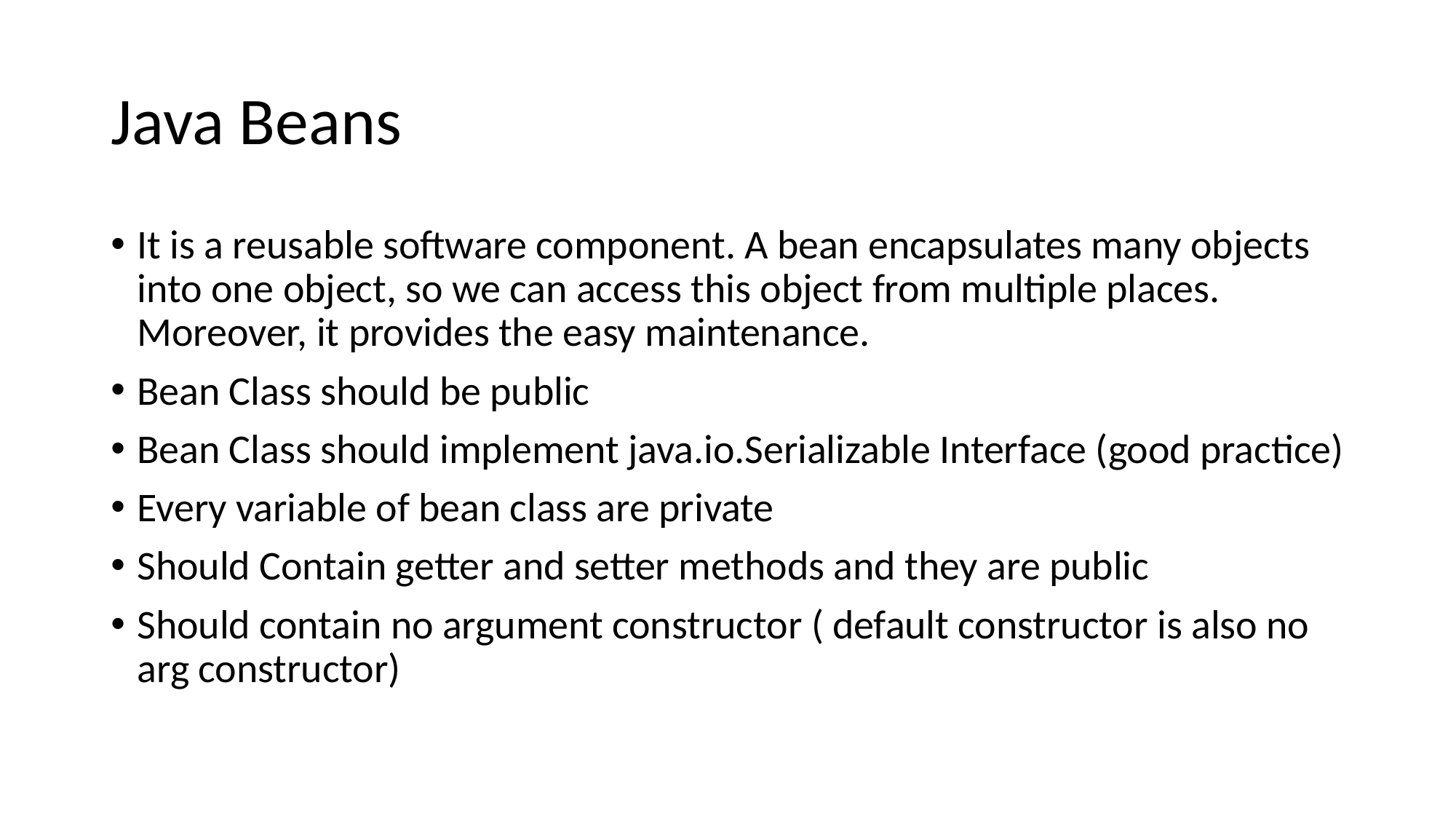

# Java Beans
It is a reusable software component. A bean encapsulates many objects into one object, so we can access this object from multiple places. Moreover, it provides the easy maintenance.
Bean Class should be public
Bean Class should implement java.io.Serializable Interface (good practice)
Every variable of bean class are private
Should Contain getter and setter methods and they are public
Should contain no argument constructor ( default constructor is also no arg constructor)